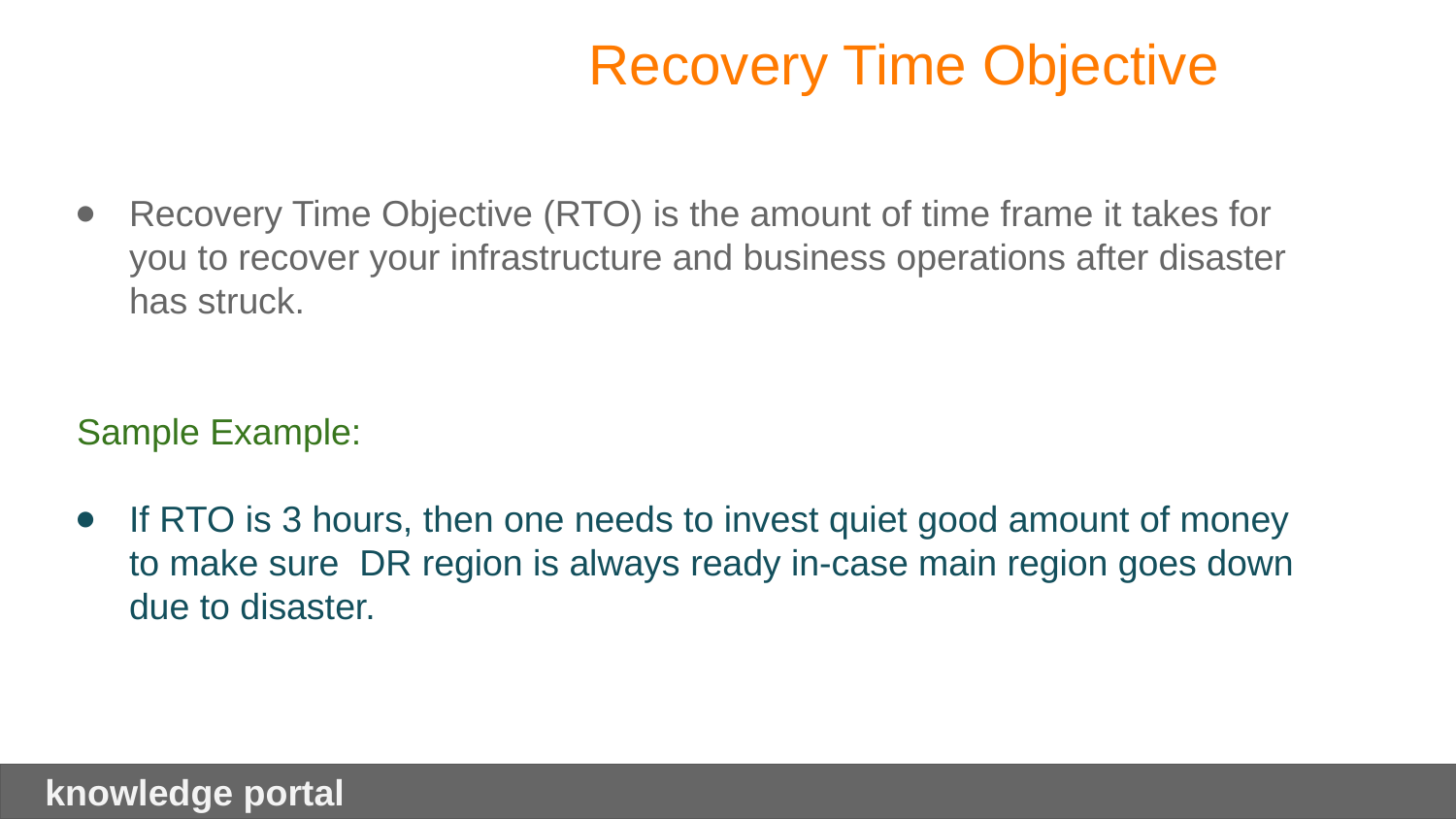

Recovery Time Objective

Recovery Time Objective (RTO) is the amount of time frame it takes for you to recover your infrastructure and business operations after disaster has struck.

  Sample Example:

If RTO is 3 hours, then one needs to invest quiet good amount of money to make sure  DR region is always ready in-case main region goes down due to disaster.

   knowledge portal